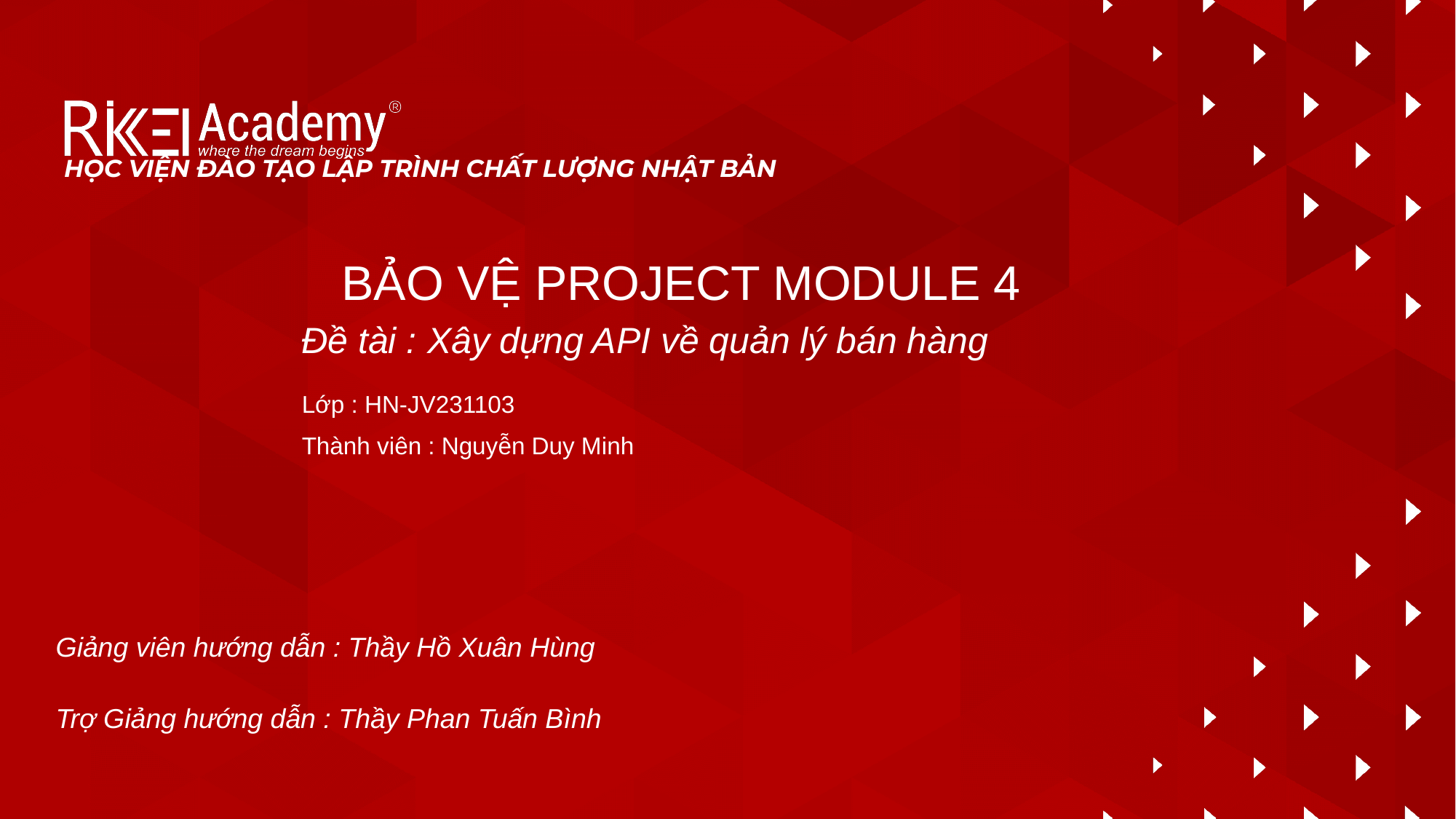

HỌC VIỆN ĐÀO TẠO LẬP TRÌNH CHẤT LƯỢNG NHẬT BẢN
# BẢO VỆ PROJECT MODULE 4
Đề tài : Xây dựng API về quản lý bán hàng

Lớp : HN-JV231103
Thành viên : Nguyễn Duy Minh
Giảng viên hướng dẫn : Thầy Hồ Xuân Hùng
Trợ Giảng hướng dẫn : Thầy Phan Tuấn Bình